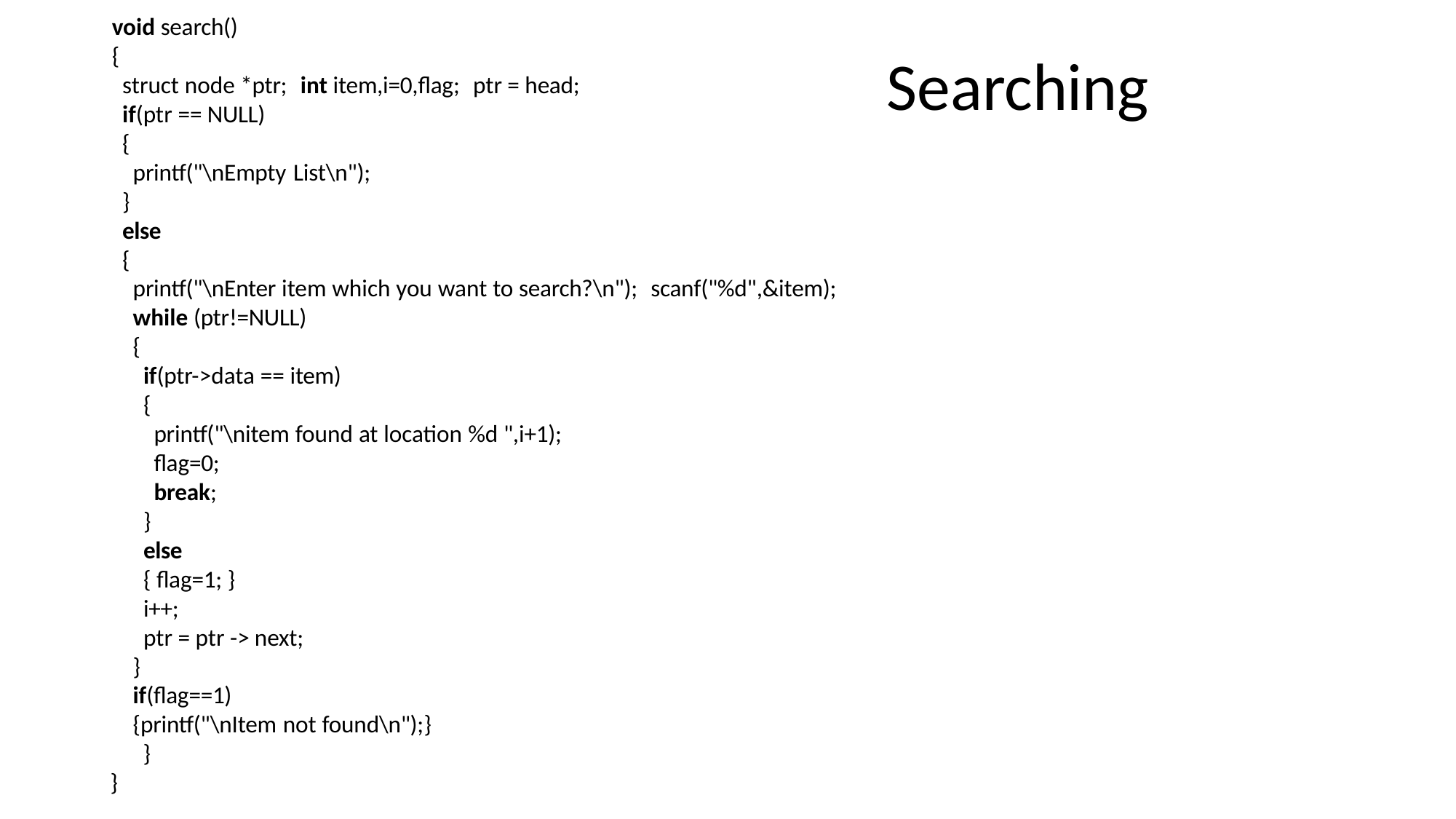

void search()
{
struct node *ptr; int item,i=0,flag; ptr = head;
if(ptr == NULL)
{
printf("\nEmpty List\n");
}
else
{
printf("\nEnter item which you want to search?\n"); scanf("%d",&item);
while (ptr!=NULL)
{
if(ptr->data == item)
{
printf("\nitem found at location %d ",i+1);
flag=0;
break;
}
else
{ flag=1; }
i++;
ptr = ptr -> next;
}
if(flag==1)
{printf("\nItem not found\n");}
  }
}
# Searching